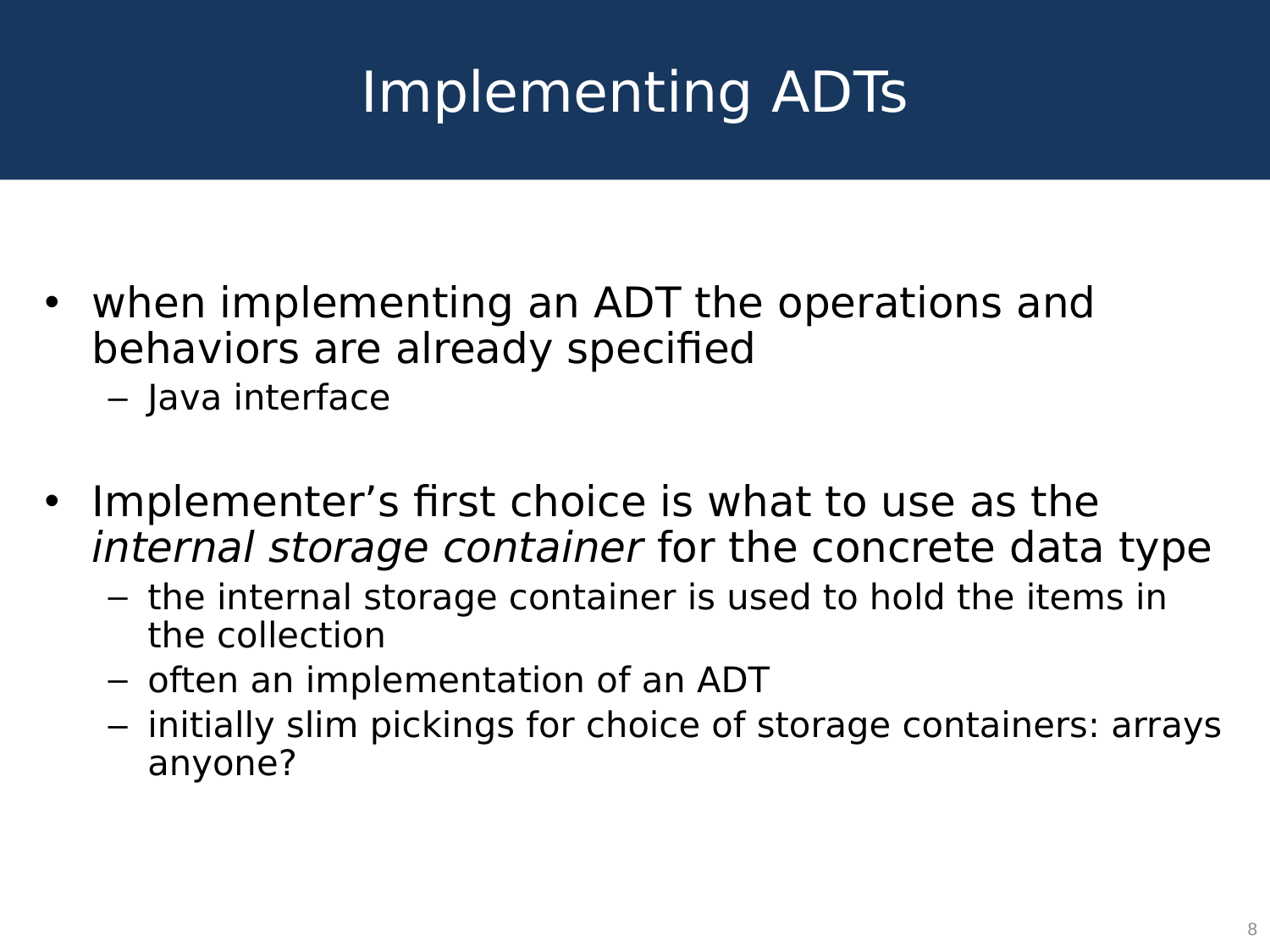

# Implementing ADTs
when implementing an ADT the operations and behaviors are already specified
Java interface

Implementer’s first choice is what to use as the internal storage container for the concrete data type
the internal storage container is used to hold the items in the collection
often an implementation of an ADT
initially slim pickings for choice of storage containers: arrays anyone?
8